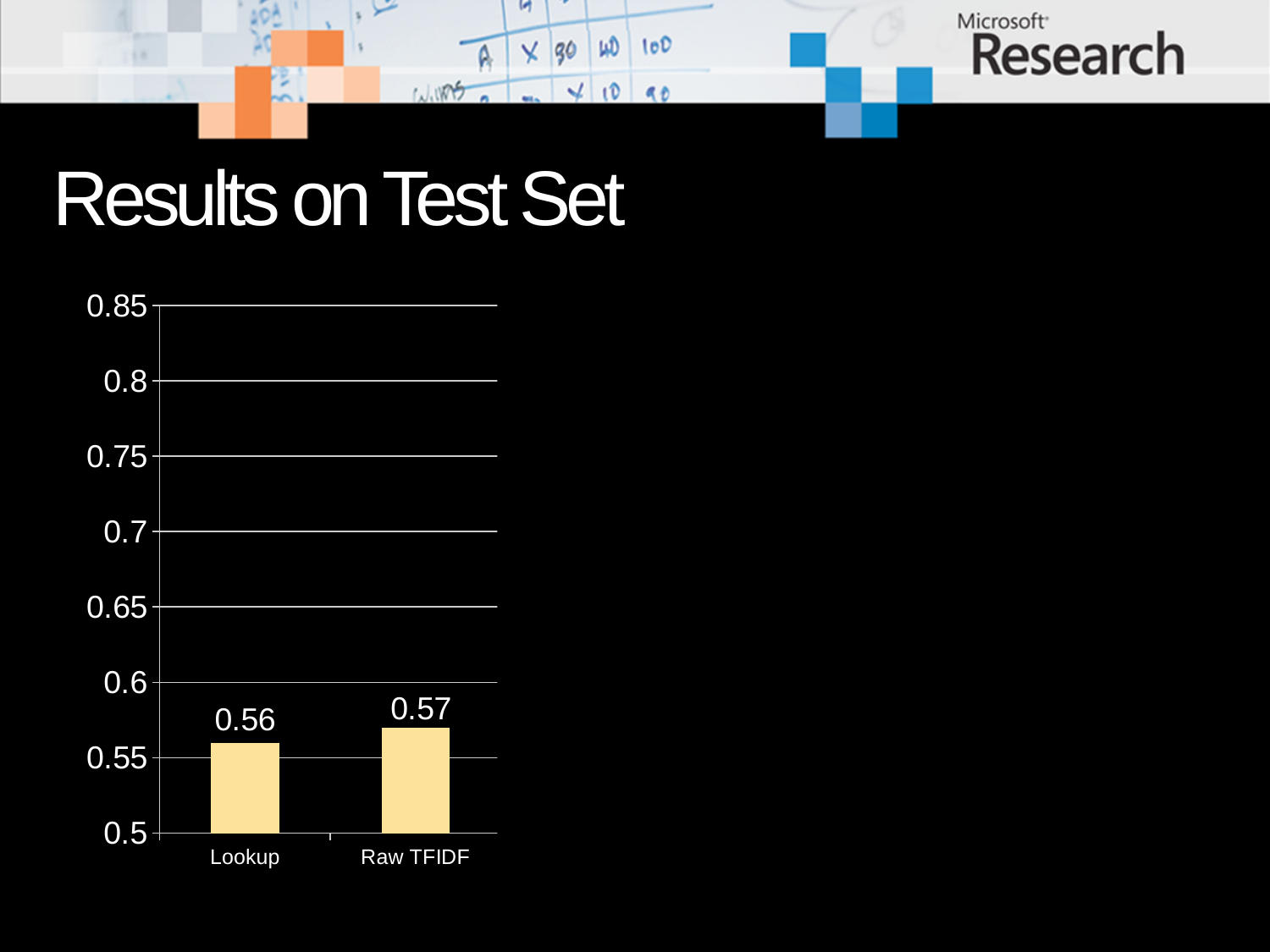

# Results on Test Set

### Chart

| Category | Accuracy |
|---|---|
| Lookup | 0.56 |
| Raw TFIDF | 0.57 |
| PILSA | 0.74 |
| PILSA+S2Net | 0.77 |
| OOV Embedding | 0.8 |
| Mohammad et al. 08 | 0.64 |